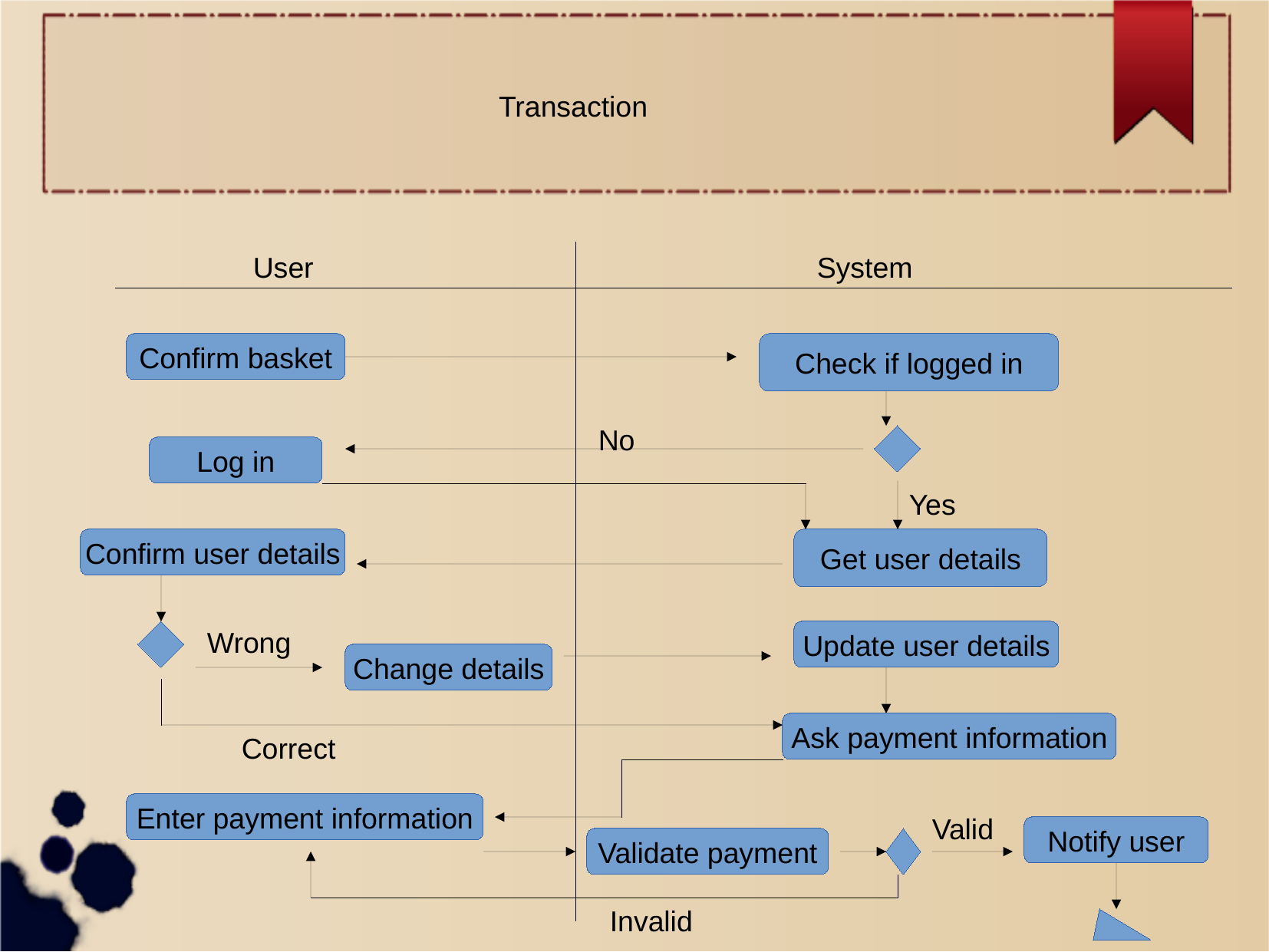

Transaction

User
System

Confirm basket
Check if logged in

No

Log in

Yes

Confirm user details
Get user details

Wrong

Update user details
Change details

Ask payment information

Correct

Enter payment information
Valid

Notify user
Validate payment

Invalid